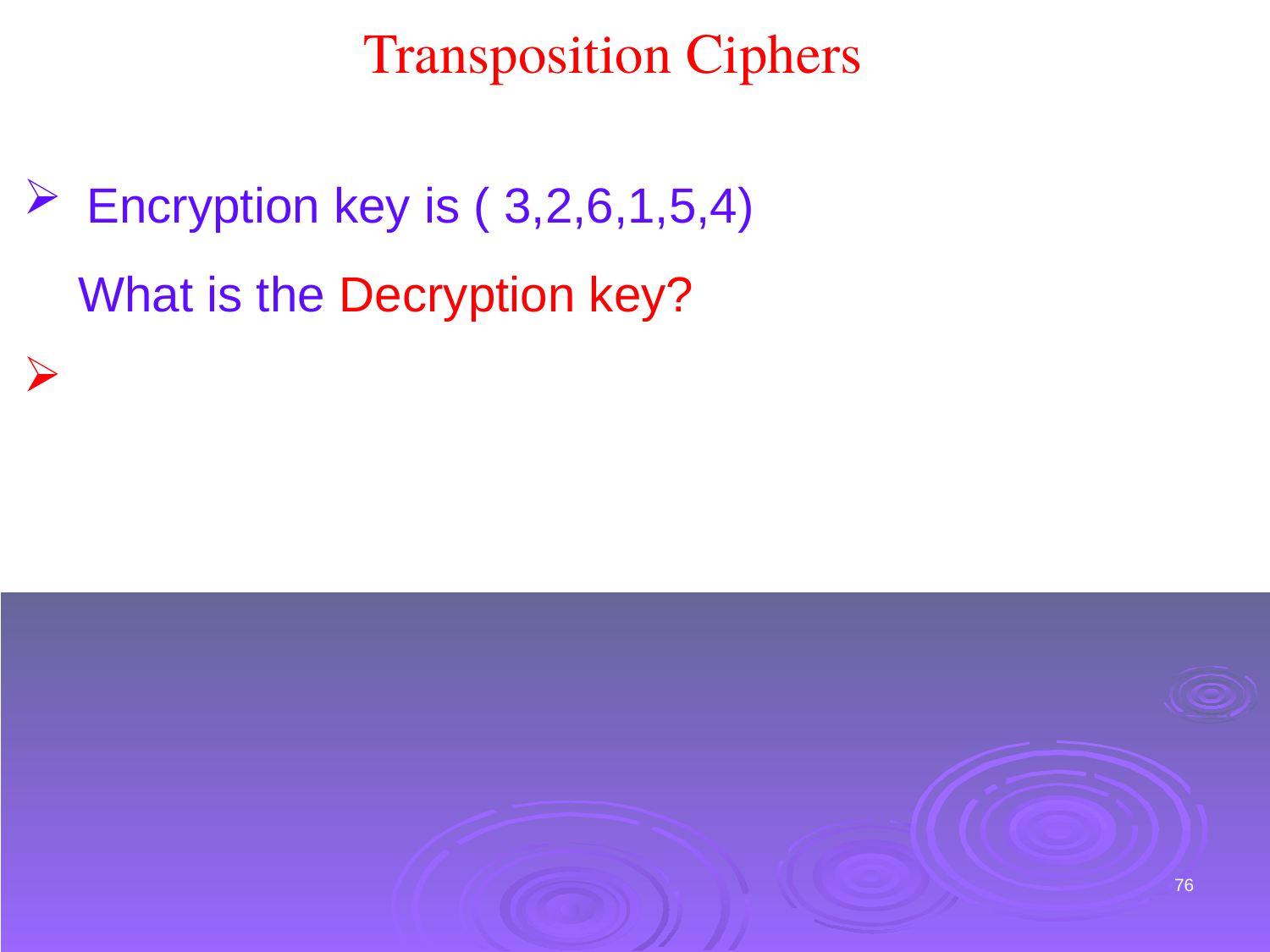

Encryption key is ( 3,2,6,1,5,4)
    What is the Decryption key?

Transposition Ciphers
76